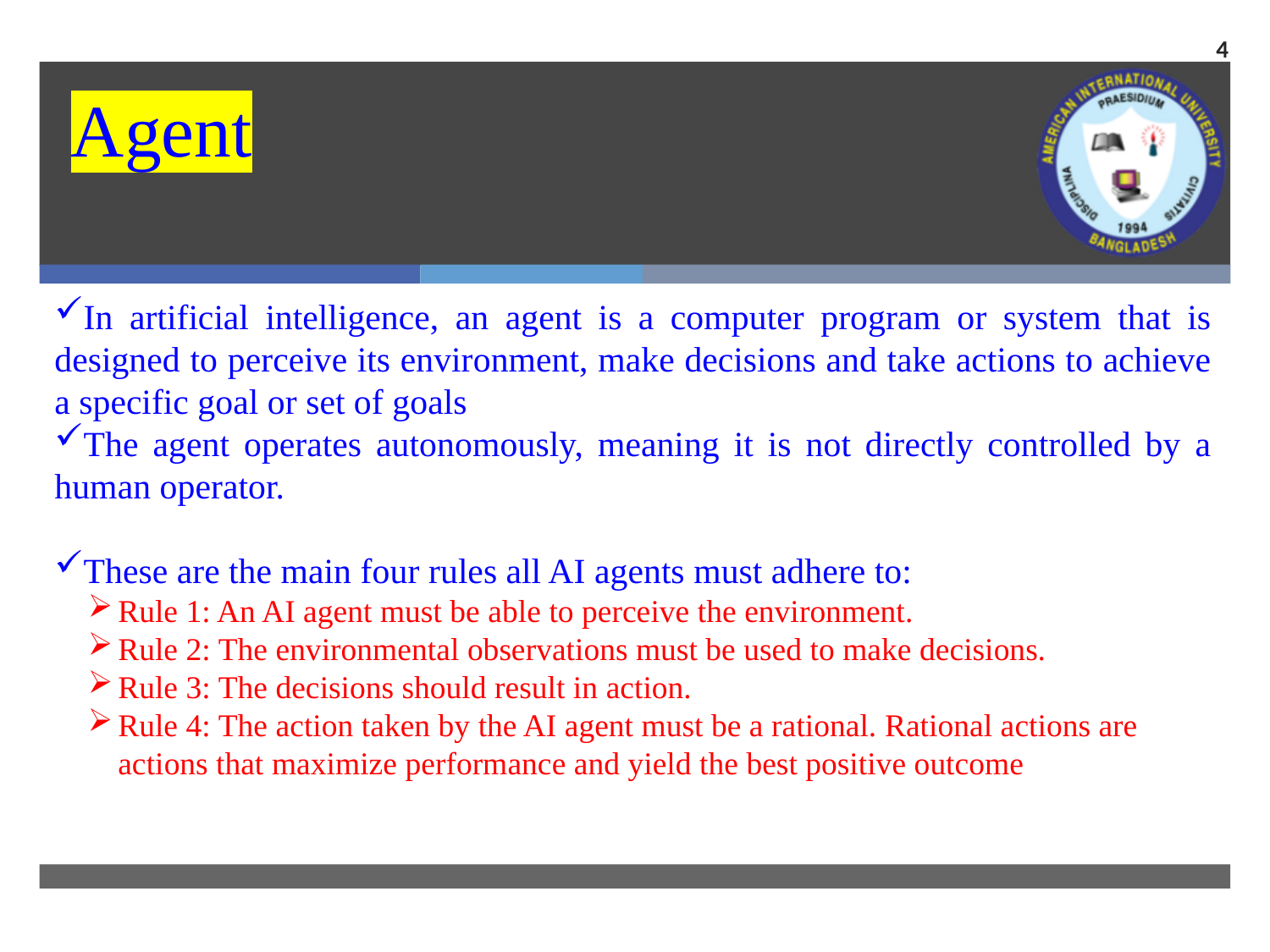

4
Agent
In artificial intelligence, an agent is a computer program or system that is designed to perceive its environment, make decisions and take actions to achieve a specific goal or set of goals
The agent operates autonomously, meaning it is not directly controlled by a human operator.

These are the main four rules all AI agents must adhere to:
Rule 1: An AI agent must be able to perceive the environment.
Rule 2: The environmental observations must be used to make decisions.
Rule 3: The decisions should result in action.
Rule 4: The action taken by the AI agent must be a rational. Rational actions are actions that maximize performance and yield the best positive outcome